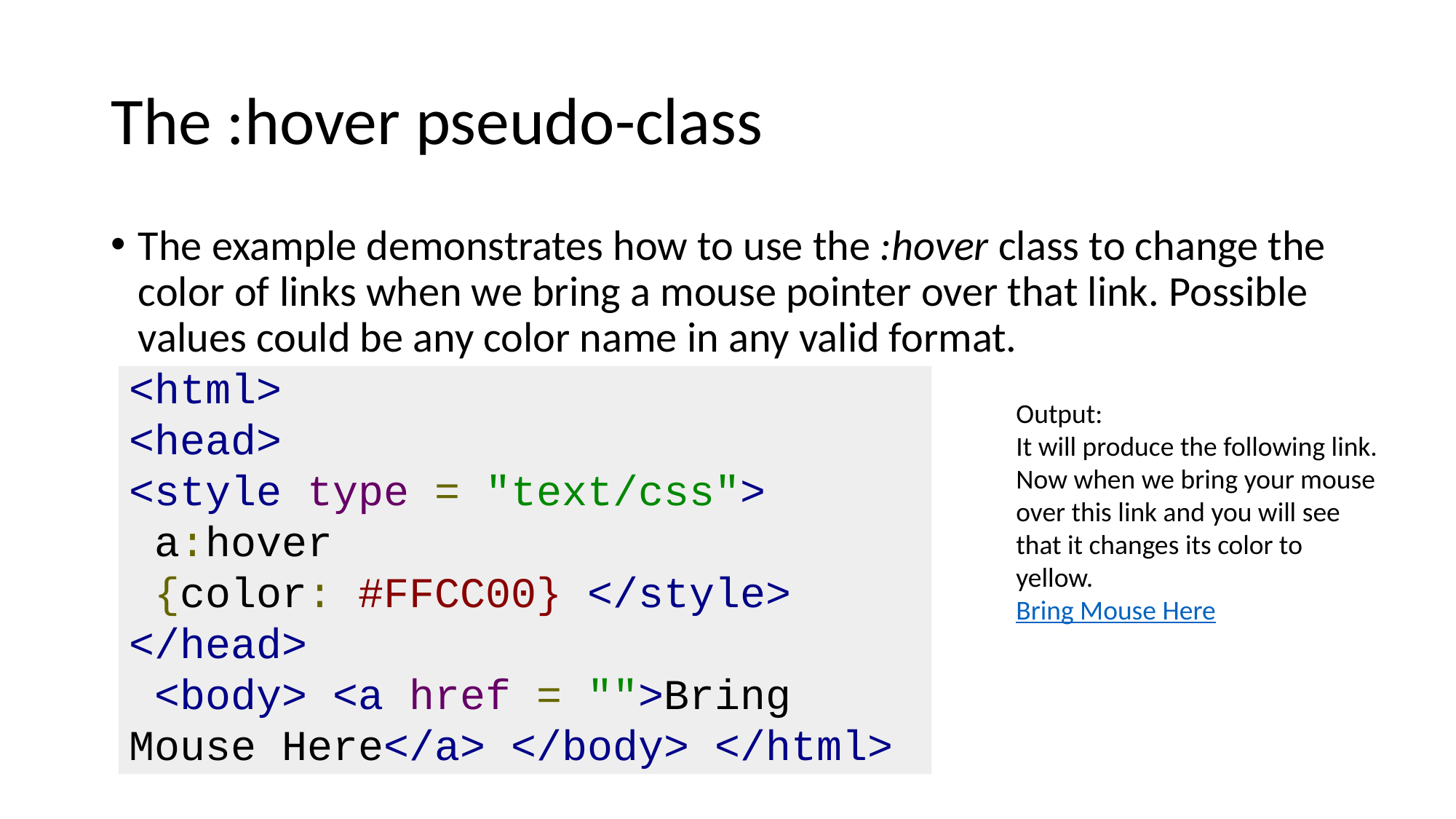

# The :hover pseudo-class
The example demonstrates how to use the :hover class to change the color of links when we bring a mouse pointer over that link. Possible values could be any color name in any valid format.

<html>
<head>
<style type = "text/css">
 a:hover
 {color: #FFCC00} </style> </head>
 <body> <a href = "">Bring Mouse Here</a> </body> </html>
Output:
It will produce the following link. Now when we bring your mouse over this link and you will see that it changes its color to yellow.
Bring Mouse Here